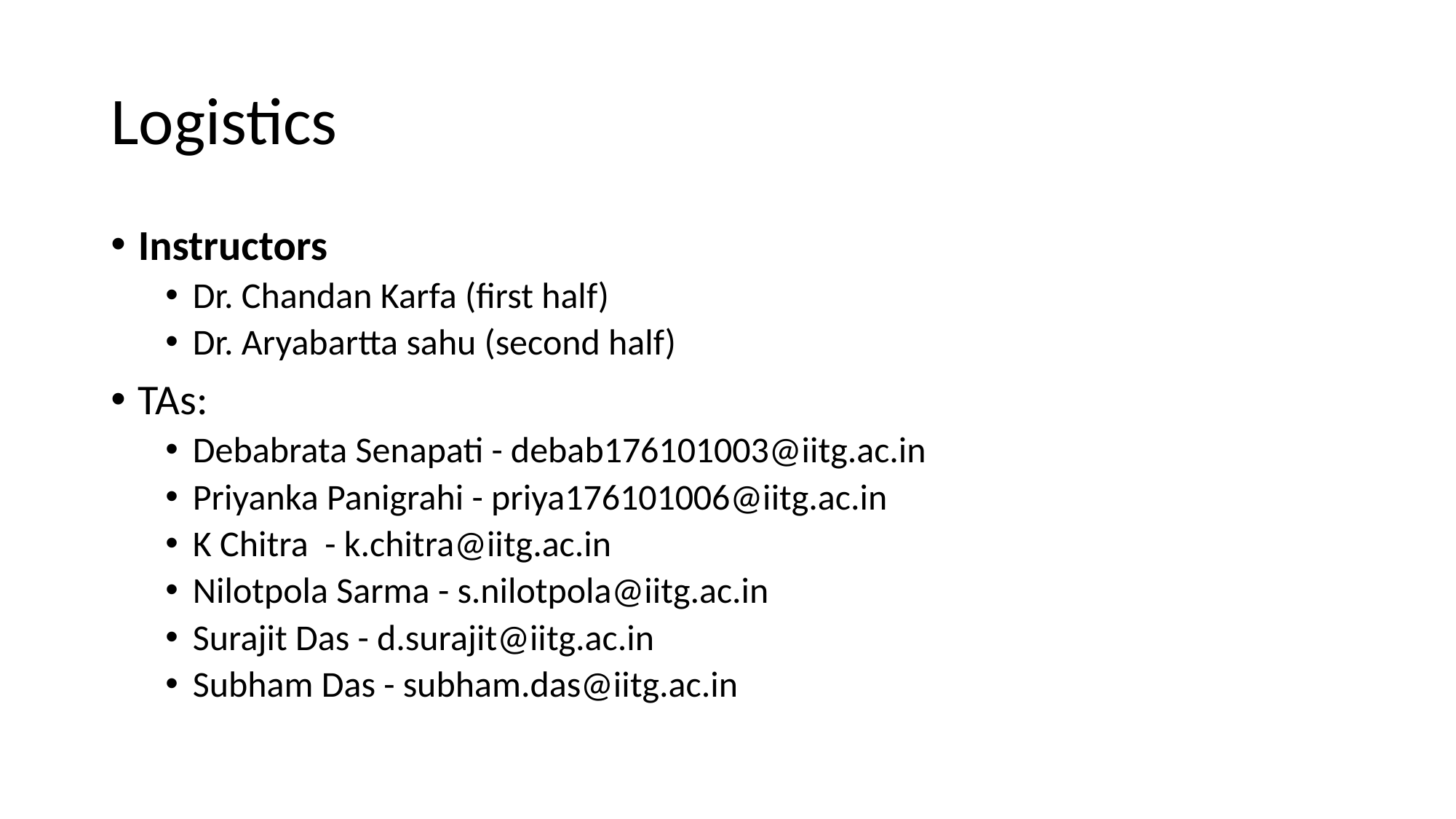

# Logistics
Instructors
Dr. Chandan Karfa (first half)
Dr. Aryabartta sahu (second half)
TAs:
Debabrata Senapati - debab176101003@iitg.ac.in
Priyanka Panigrahi - priya176101006@iitg.ac.in
K Chitra  - k.chitra@iitg.ac.in
Nilotpola Sarma - s.nilotpola@iitg.ac.in
Surajit Das - d.surajit@iitg.ac.in
Subham Das - subham.das@iitg.ac.in